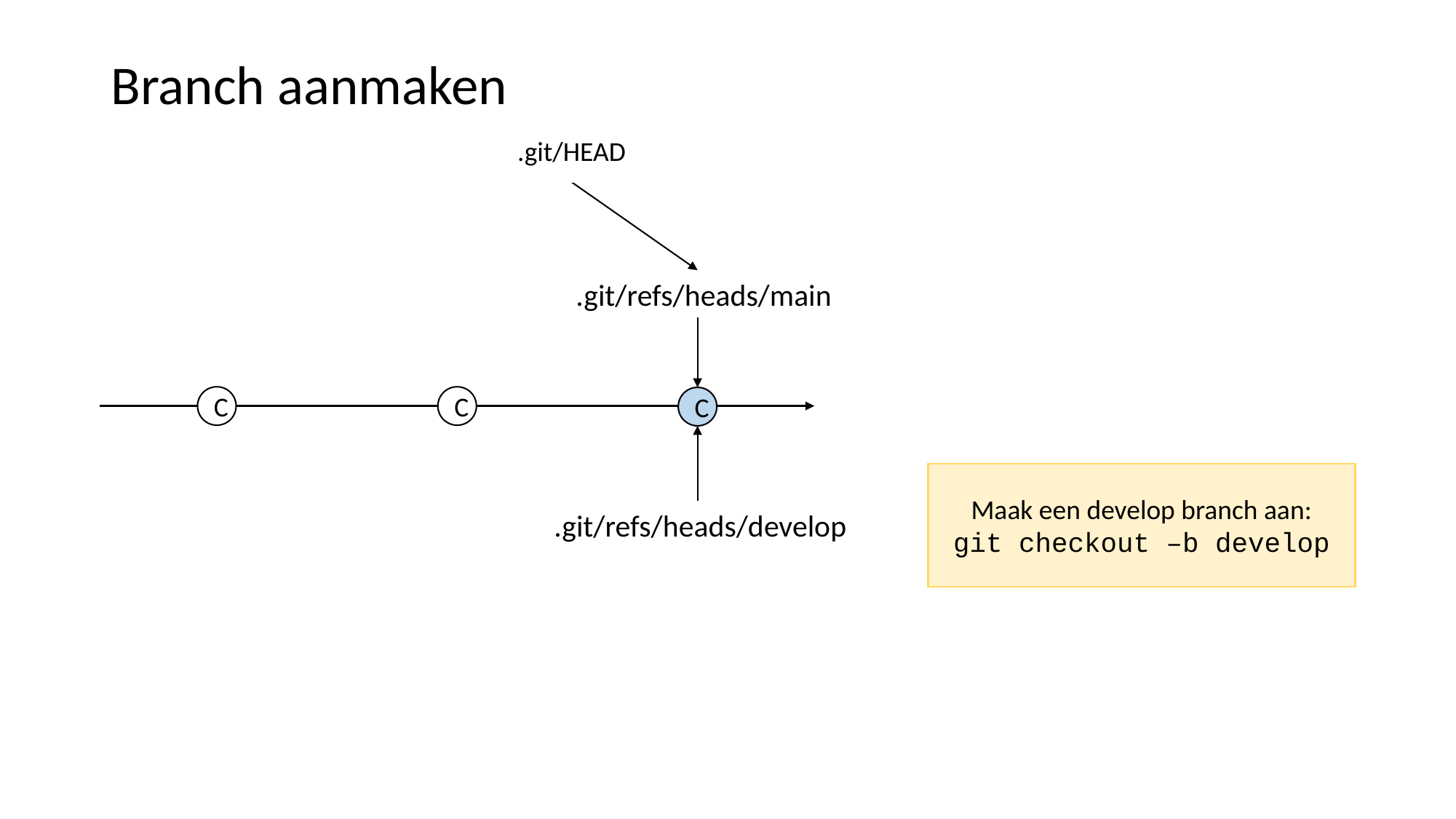

# Branch aanmaken
.git/HEAD
.git/refs/heads/main
C
C
C
Maak een develop branch aan:
git checkout –b develop
.git/refs/heads/develop